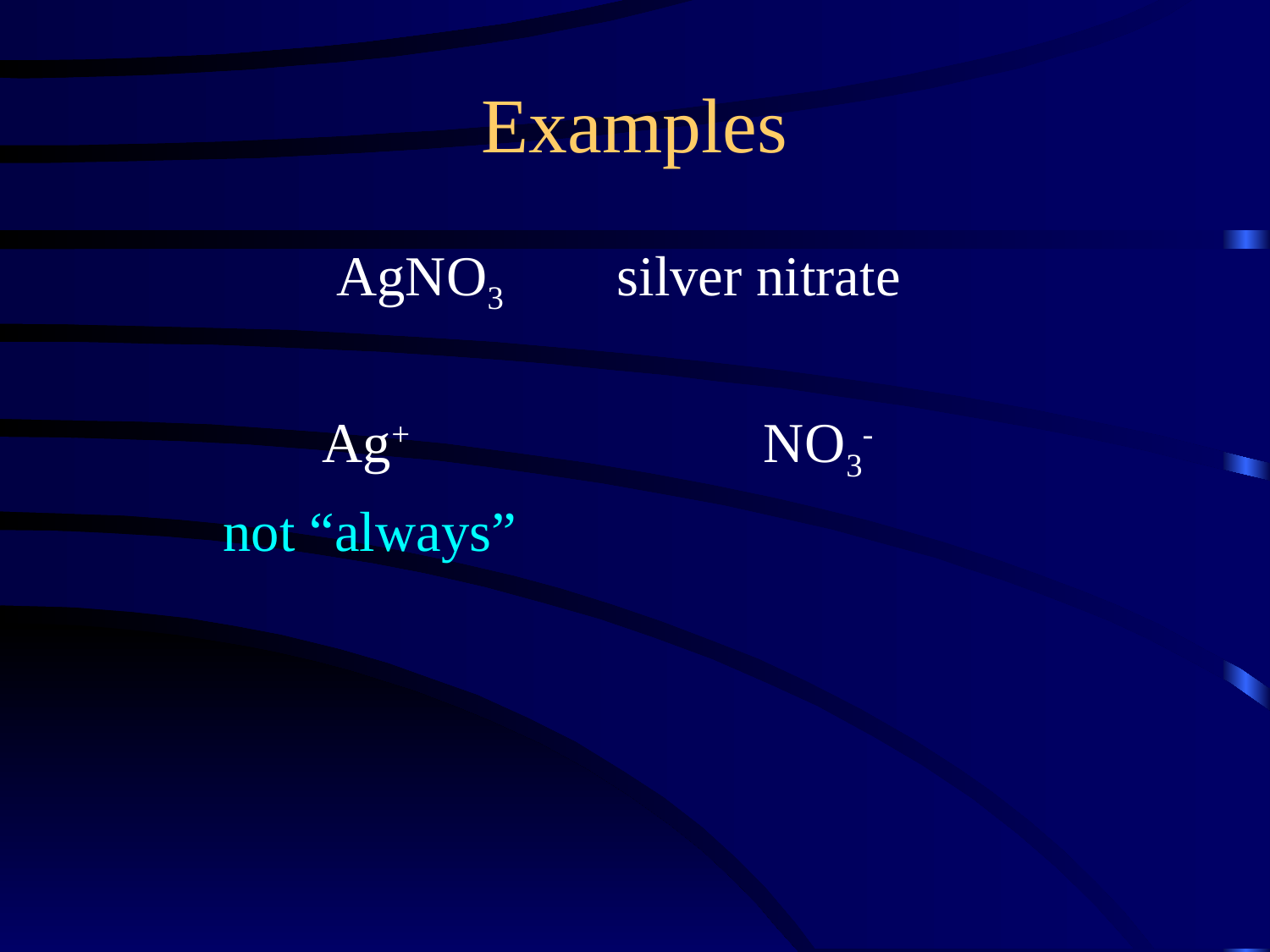

Examples
            AgNO3        silver nitrate

           Ag+                         NO3-
    not “always”